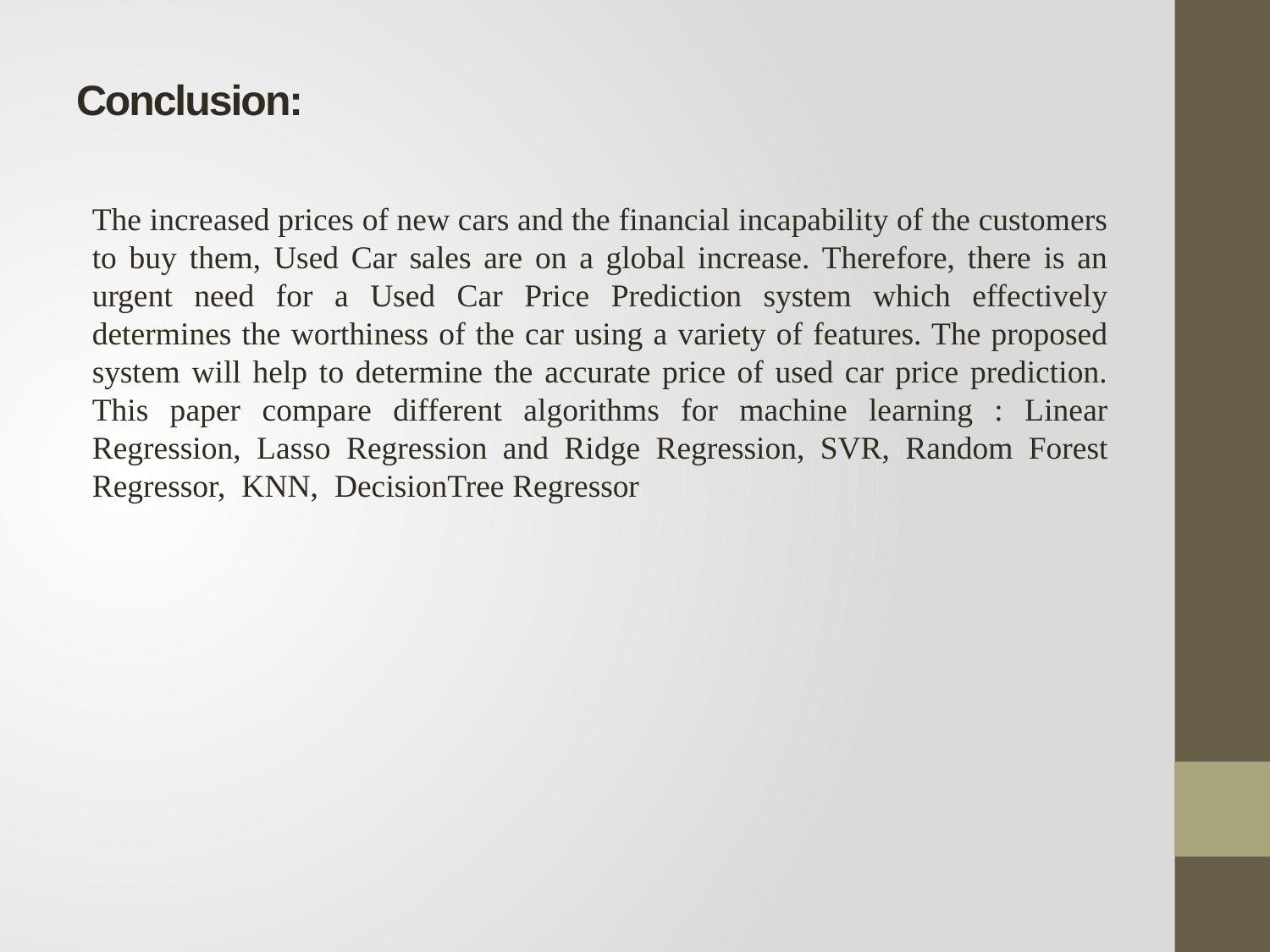

# Conclusion:

The increased prices of new cars and the financial incapability of the customers to buy them, Used Car sales are on a global increase. Therefore, there is an urgent need for a Used Car Price Prediction system which effectively determines the worthiness of the car using a variety of features. The proposed system will help to determine the accurate price of used car price prediction. This paper compare different algorithms for machine learning : Linear Regression, Lasso Regression and Ridge Regression, SVR, Random Forest Regressor,  KNN,  DecisionTree Regressor